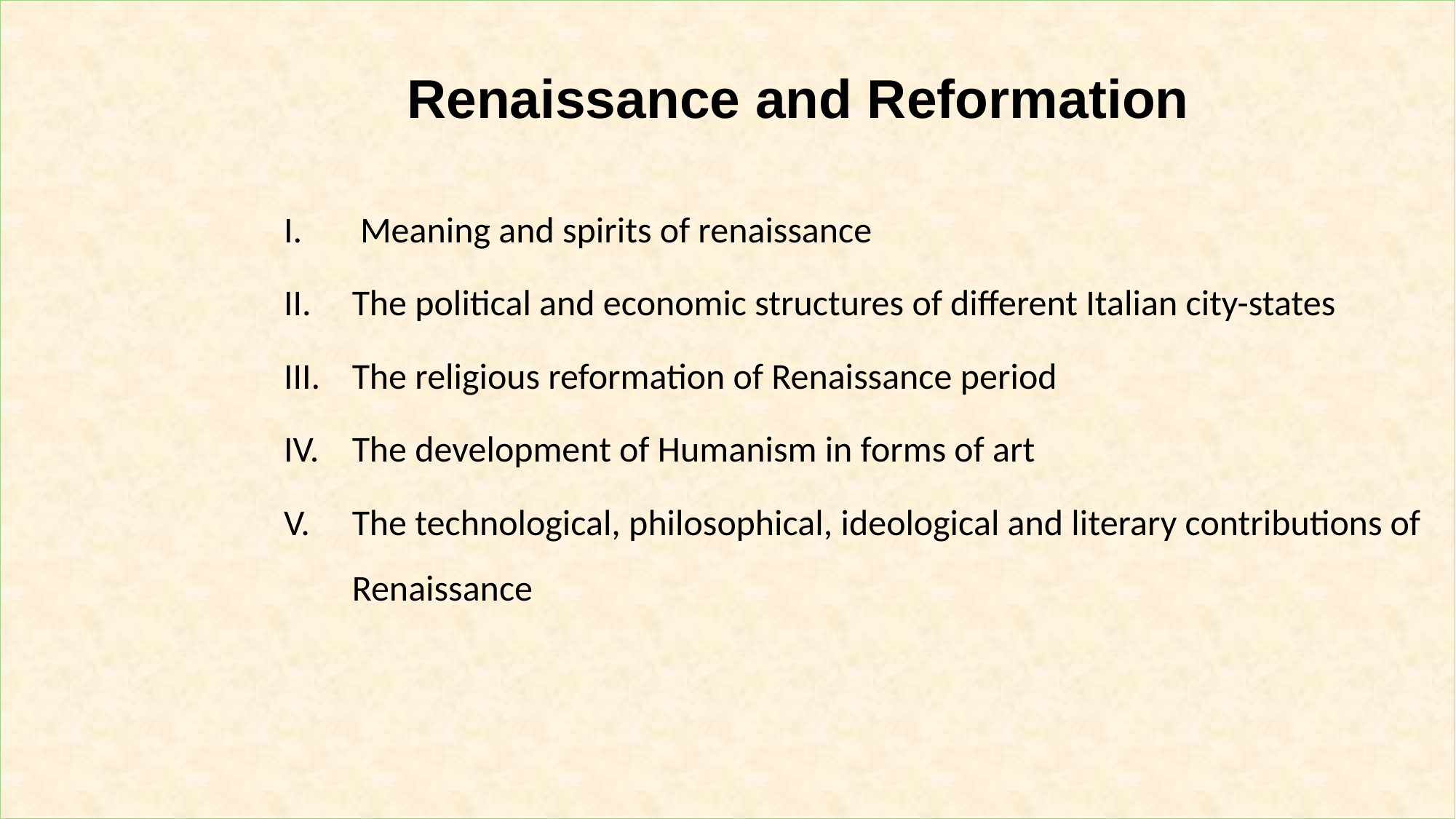

Renaissance and Reformation

 Meaning and spirits of renaissance
The political and economic structures of different Italian city-states
The religious reformation of Renaissance period
The development of Humanism in forms of art
The technological, philosophical, ideological and literary contributions of Renaissance